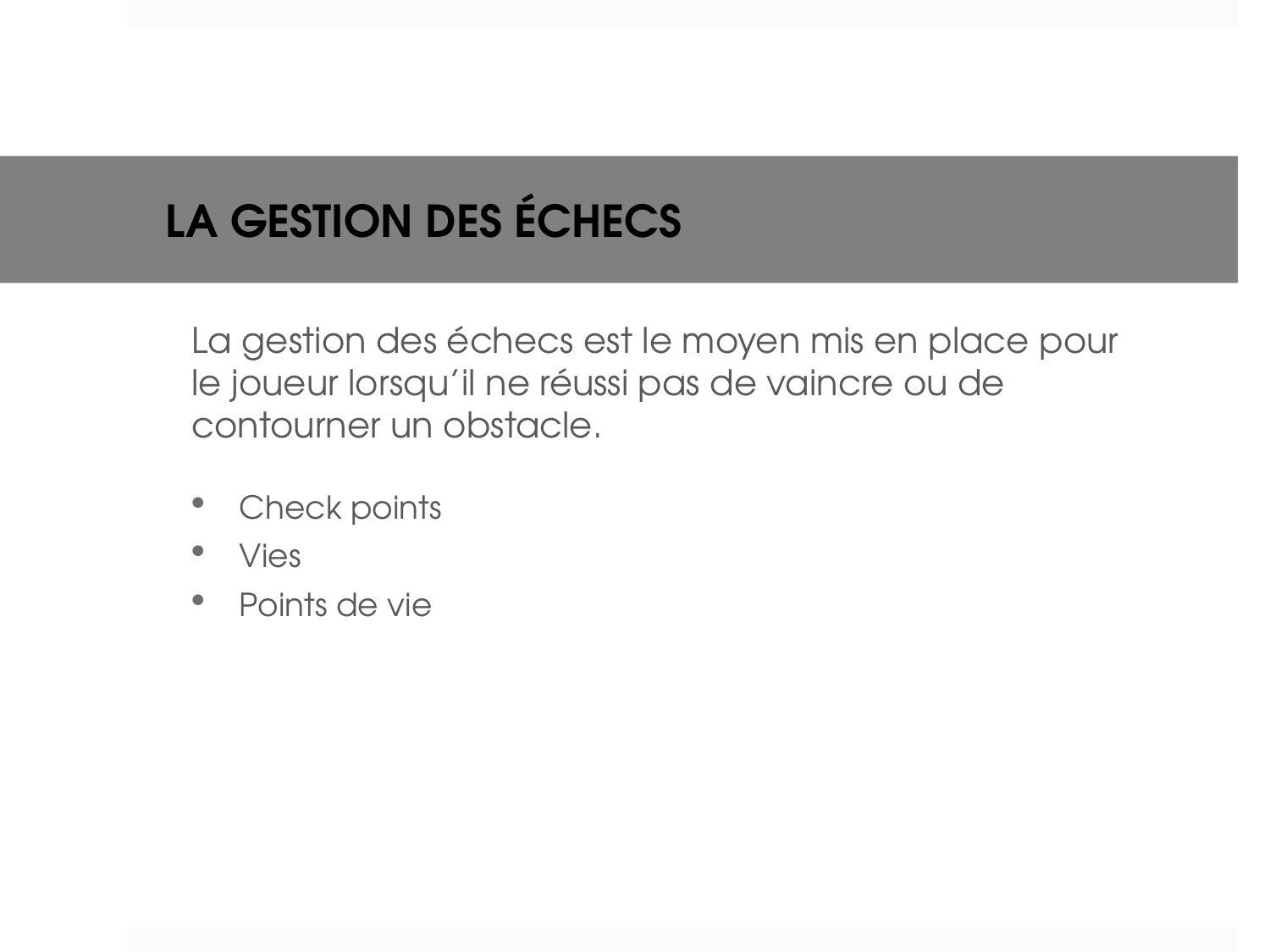

# La gestion des échecs
	La gestion des échecs est le moyen mis en place pour le joueur lorsqu’il ne réussi pas de vaincre ou de contourner un obstacle.
Check points
Vies
Points de vie